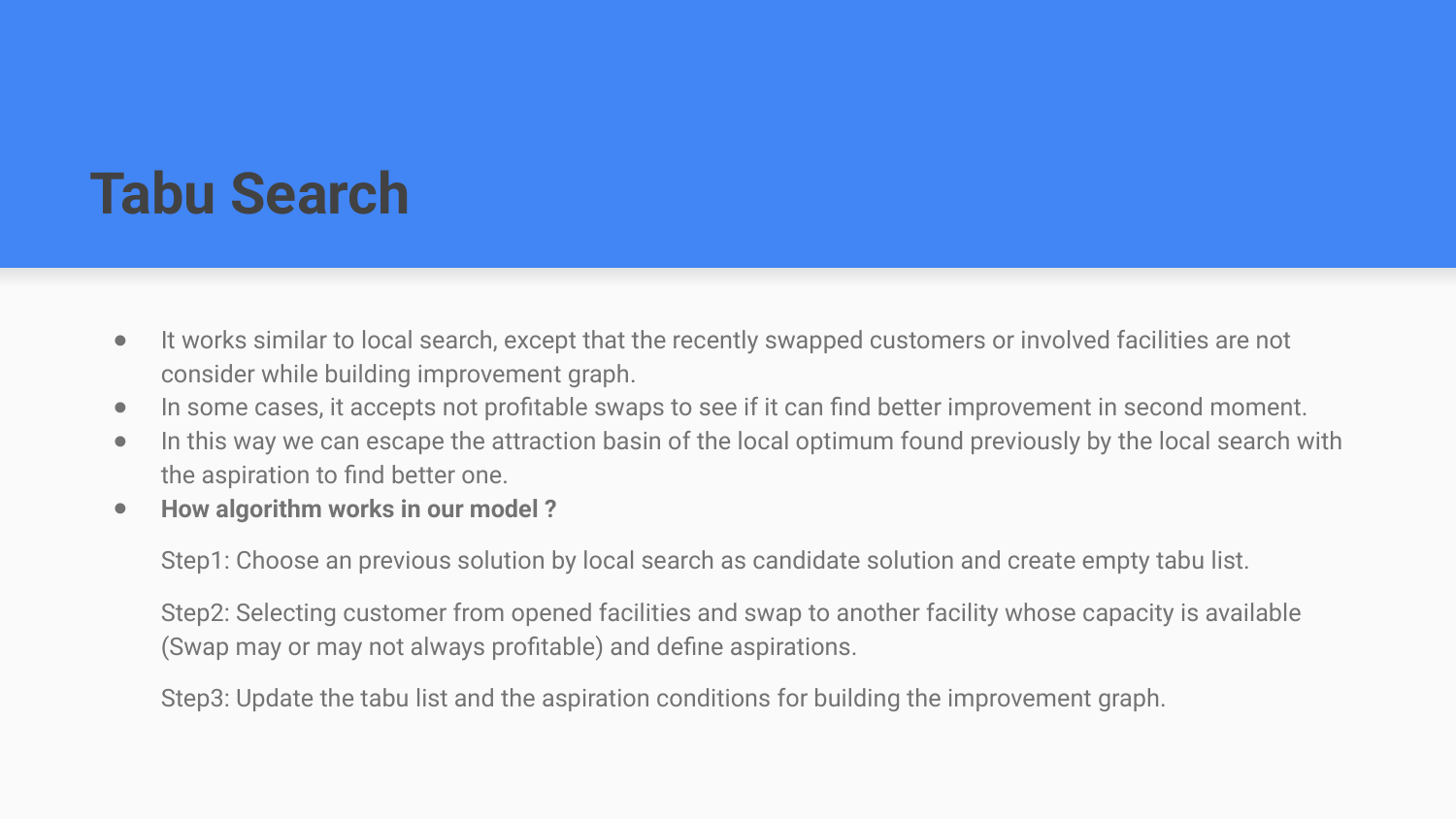

# Tabu Search
It works similar to local search, except that the recently swapped customers or involved facilities are not consider while building improvement graph.
In some cases, it accepts not profitable swaps to see if it can find better improvement in second moment.
In this way we can escape the attraction basin of the local optimum found previously by the local search with the aspiration to find better one.
How algorithm works in our model ?
Step1: Choose an previous solution by local search as candidate solution and create empty tabu list.
Step2: Selecting customer from opened facilities and swap to another facility whose capacity is available (Swap may or may not always profitable) and define aspirations.
Step3: Update the tabu list and the aspiration conditions for building the improvement graph.